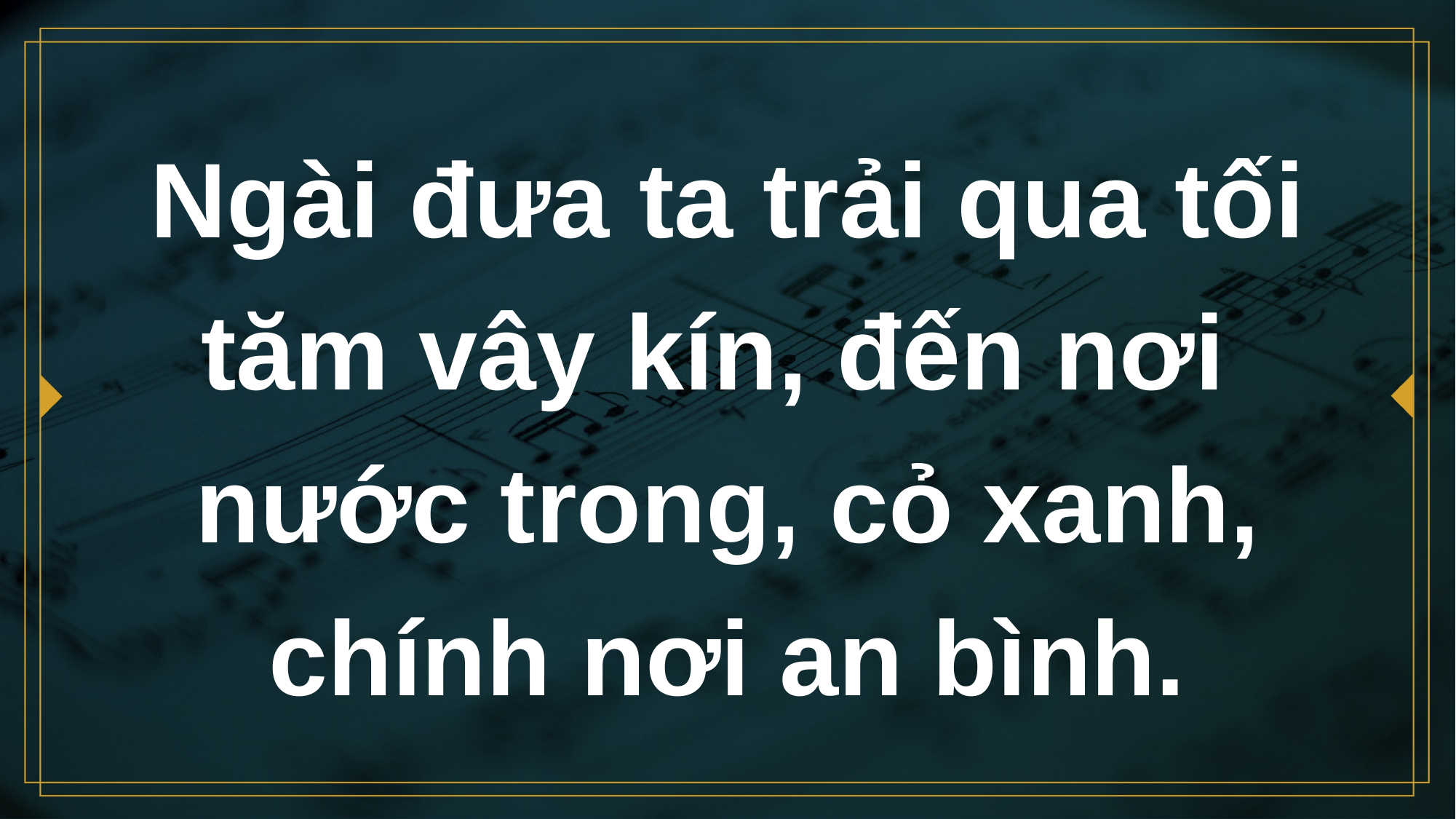

# Ngài đưa ta trải qua tối tăm vây kín, đến nơi nước trong, cỏ xanh, chính nơi an bình.